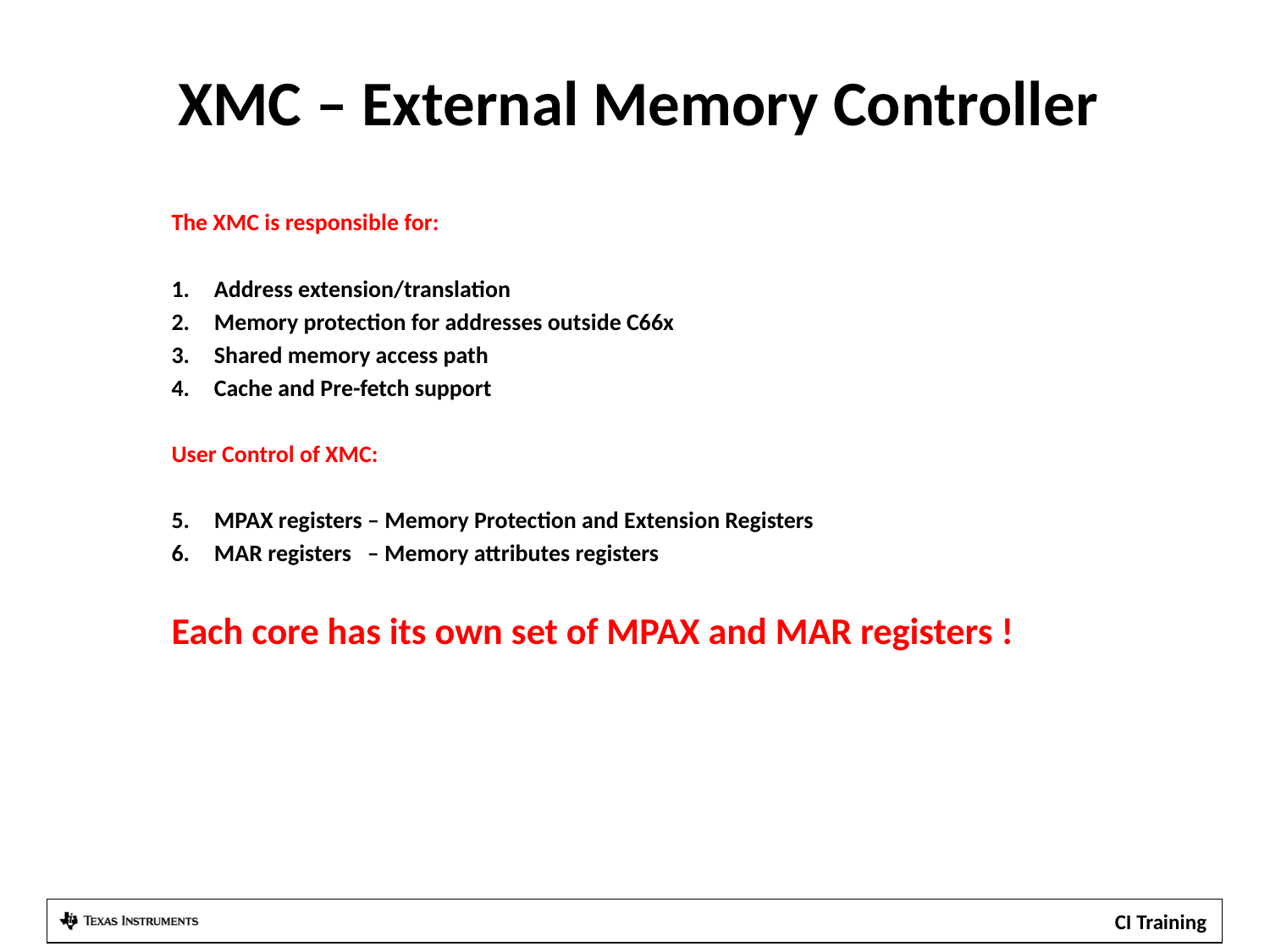

# XMC – External Memory Controller
The XMC is responsible for:

Address extension/translation
Memory protection for addresses outside C66x
Shared memory access path
Cache and Pre-fetch support

User Control of XMC:

MPAX registers – Memory Protection and Extension Registers
MAR registers   – Memory attributes registers

Each core has its own set of MPAX and MAR registers !